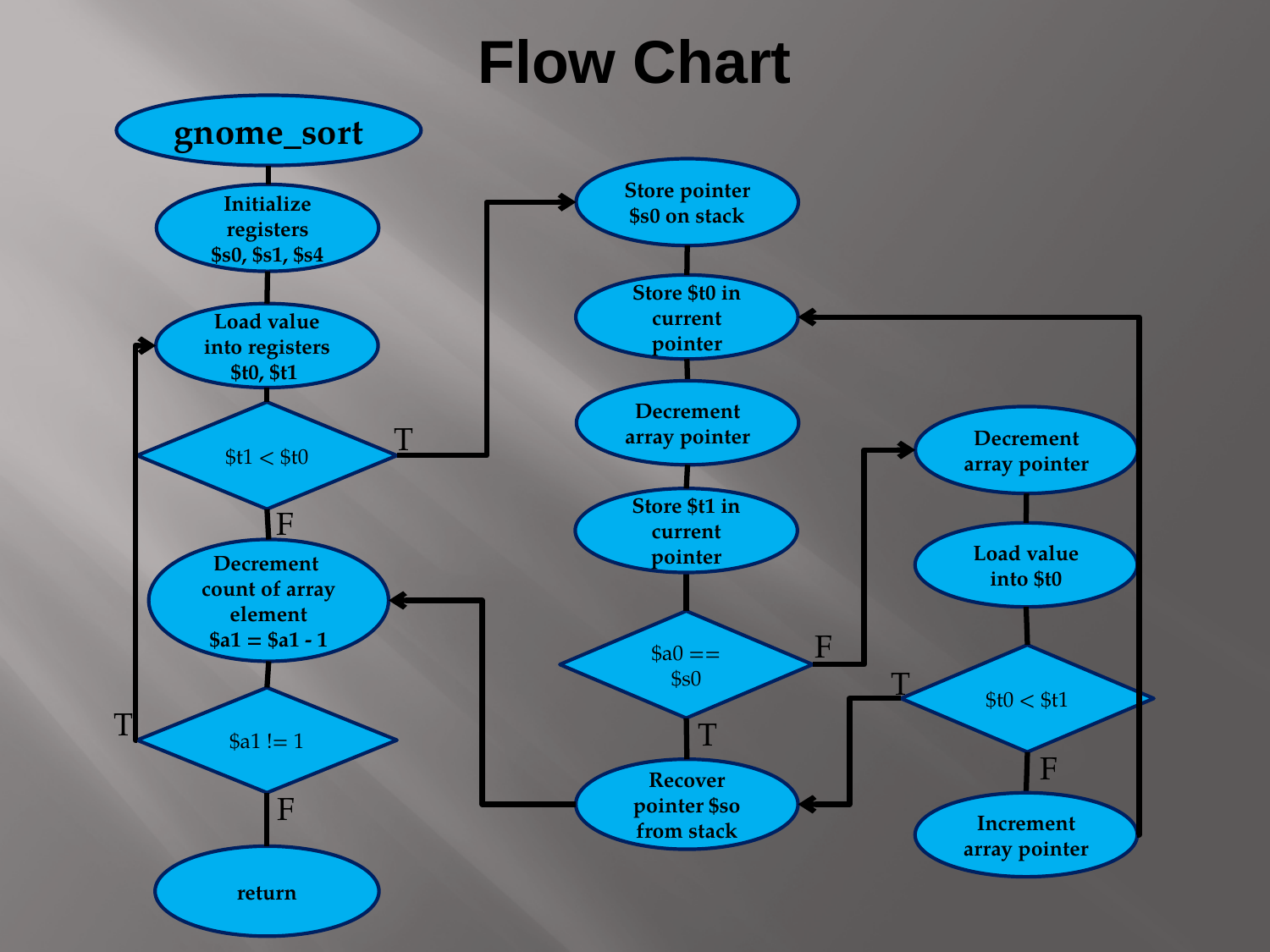

# Flow Chart
gnome_sort
Store pointer $s0 on stack
Initialize registers
$s0, $s1, $s4
Store $t0 in current pointer
Load value into registers
$t0, $t1
Decrement array pointer
$t1 < $t0
Decrement array pointer
T
Store $t1 in current pointer
F
Load value into $t0
Decrement  count of array element
$a1 = $a1 - 1
$a0 == $s0
F
$t0 < $t1
T
$a1 != 1
T
T
F
Recover pointer $so from stack
F
Increment array pointer
return